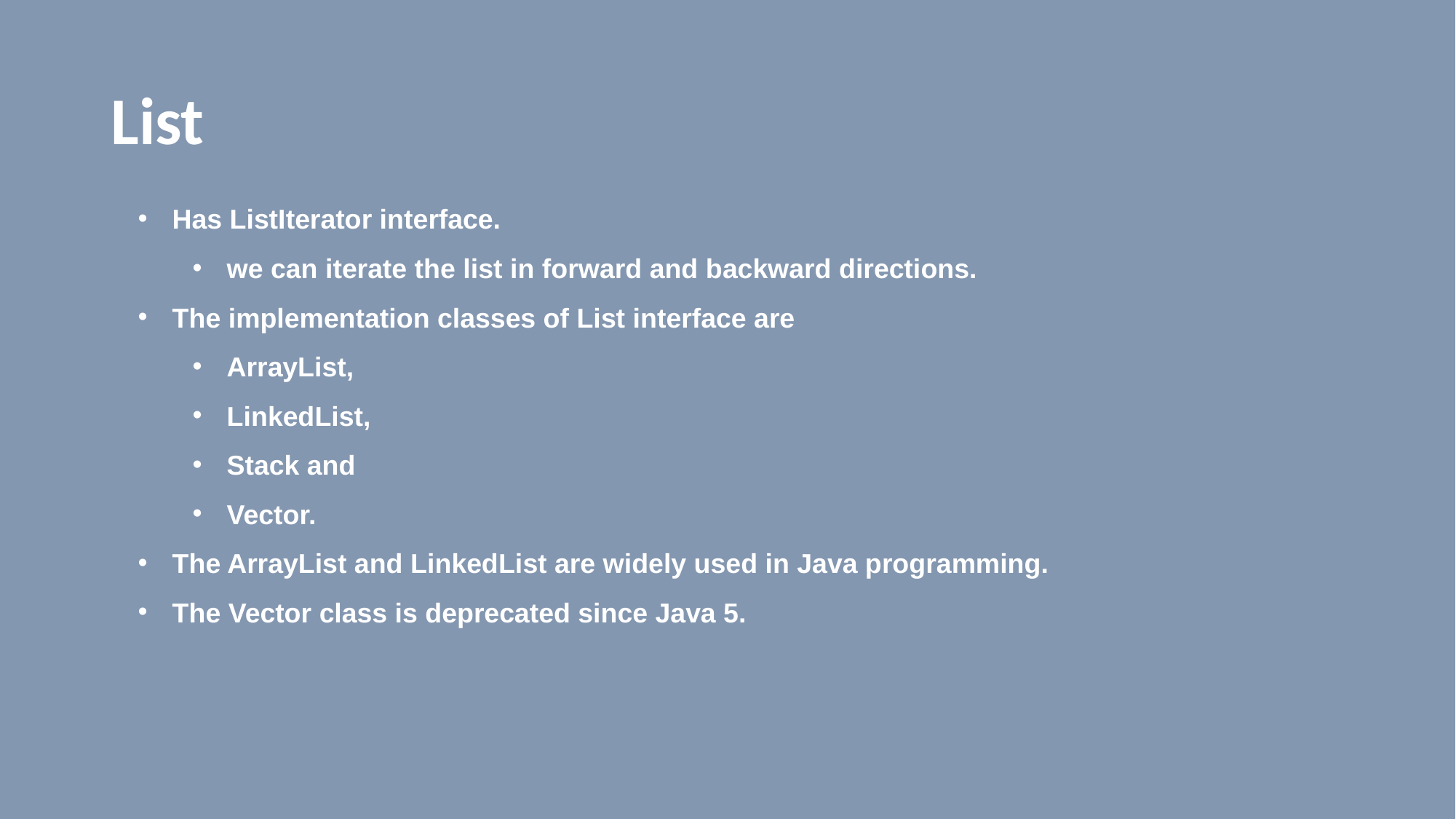

# List
Has ListIterator interface.
we can iterate the list in forward and backward directions.
The implementation classes of List interface are
ArrayList,
LinkedList,
Stack and
Vector.
The ArrayList and LinkedList are widely used in Java programming.
The Vector class is deprecated since Java 5.